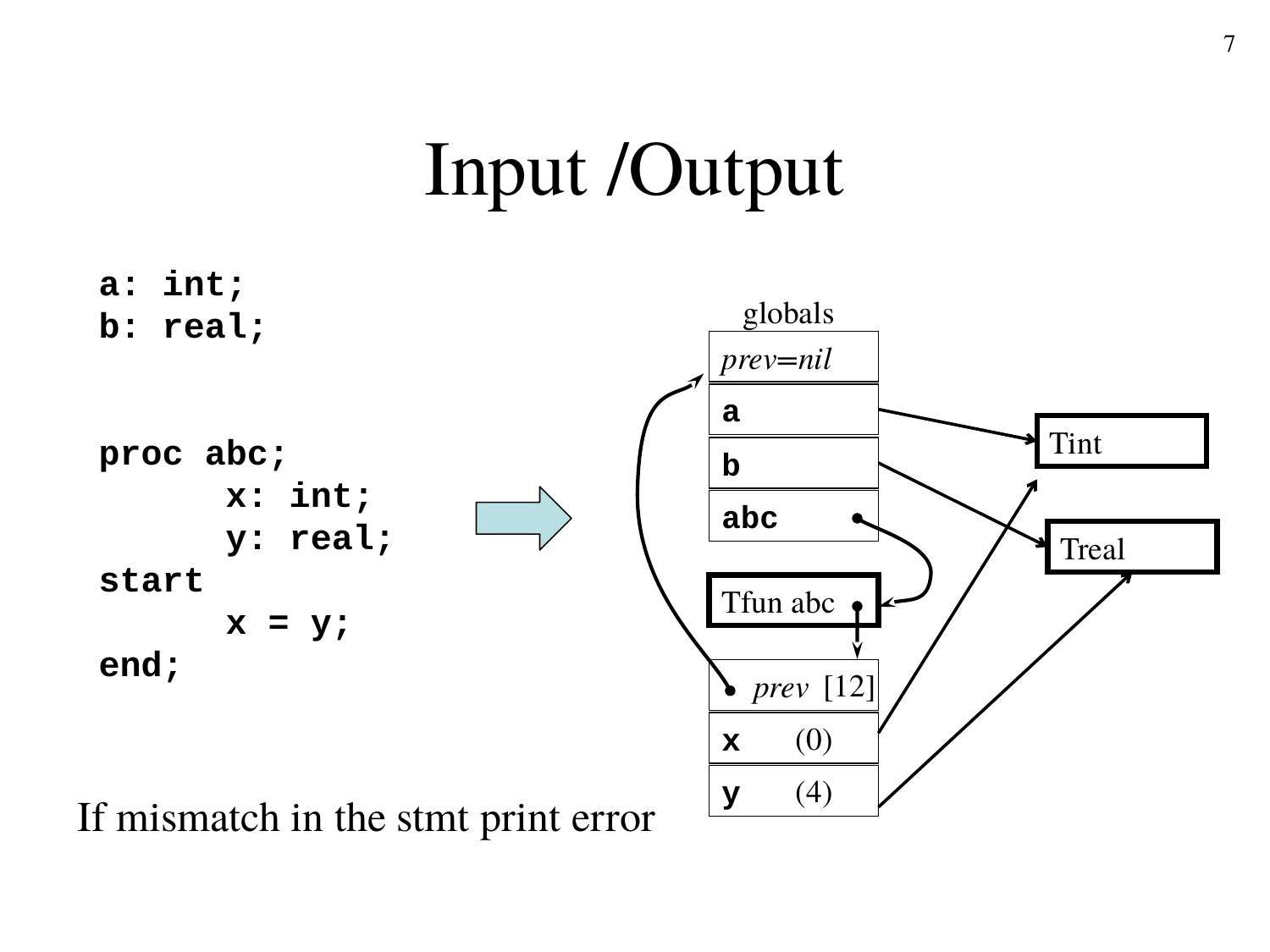

7
# Input /Output
a: int;
b: real;

proc abc;
	x: int;
	y: real;
start
	x = y;
end;

globals
prev=nil

a
Tint
b
abc

Treal
Tfun abc

[12]
    prev
(0)
x
(4)
y

If mismatch in the stmt print error